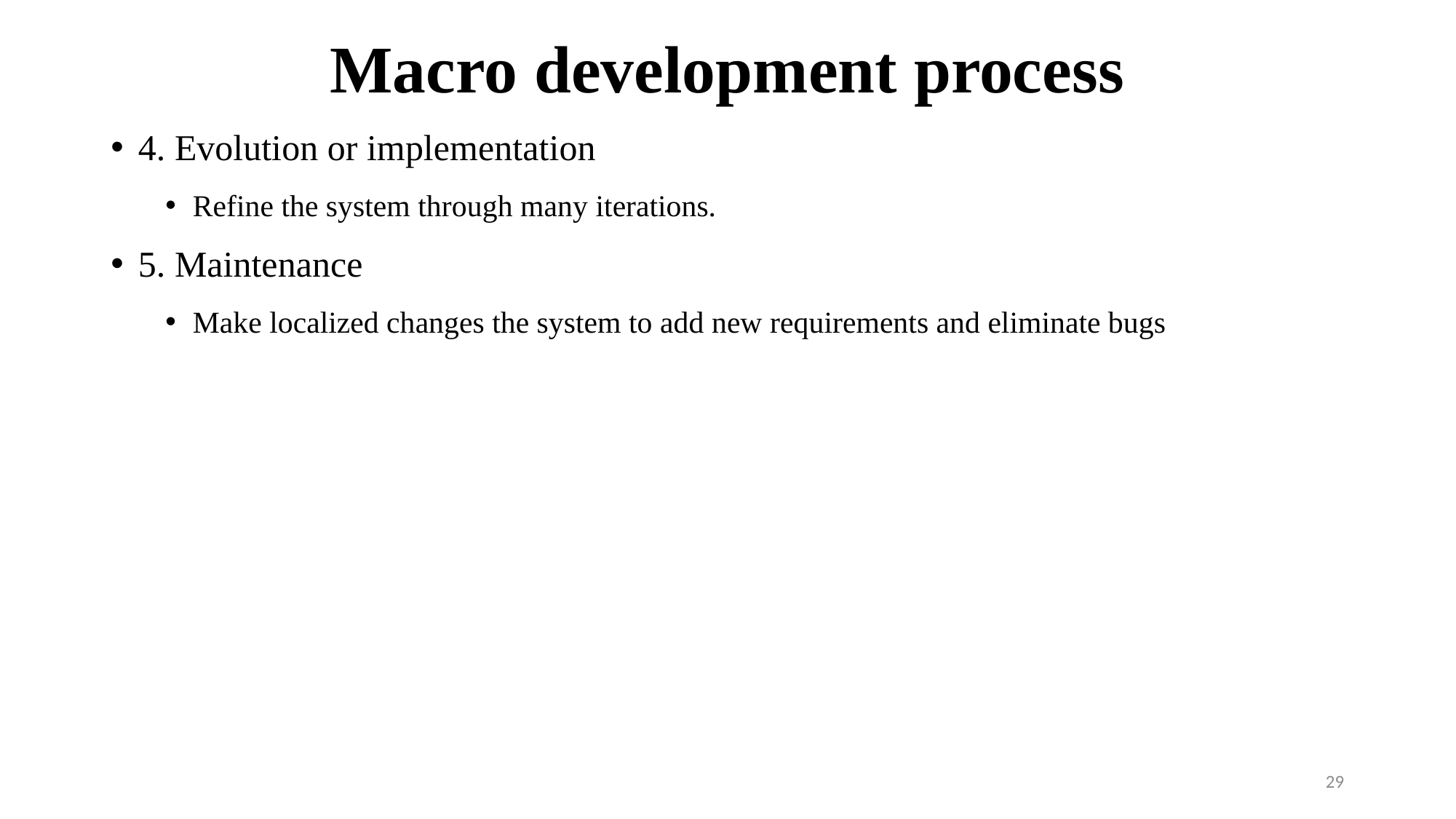

# Macro development process
4. Evolution or implementation
Refine the system through many iterations.
5. Maintenance
Make localized changes the system to add new requirements and eliminate bugs

29